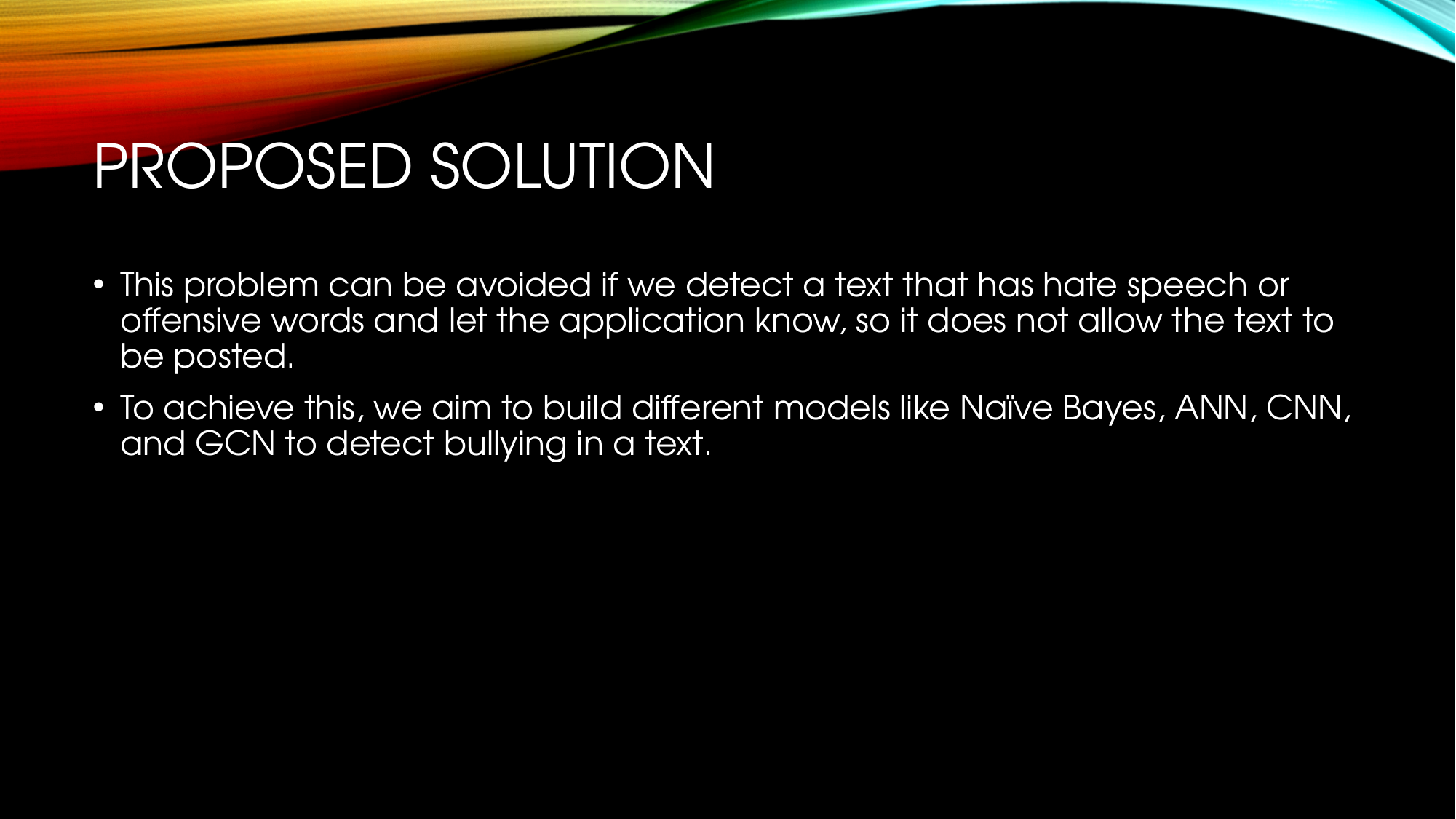

# PROPOSED SOLUTION
This problem can be avoided if we detect a text that has hate speech or offensive words and let the application know, so it does not allow the text to be posted.
To achieve this, we aim to build different models like Naïve Bayes, ANN, CNN, and GCN to detect bullying in a text.